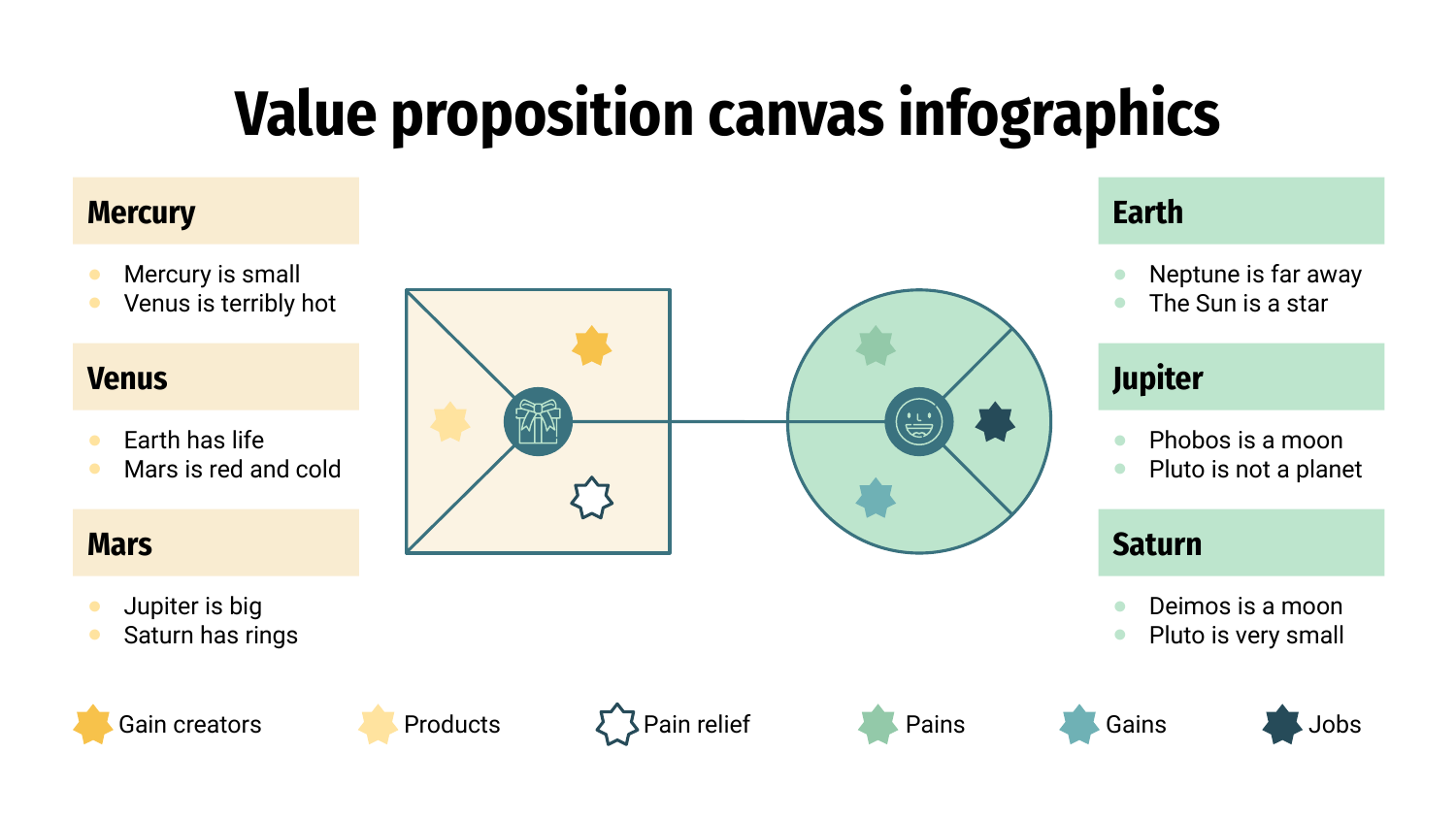

# Value proposition canvas infographics
Mercury
Mercury is small
Venus is terribly hot
Earth
Neptune is far away
The Sun is a star

Venus
Earth has life
Mars is red and cold
Jupiter
Phobos is a moon
Pluto is not a planet

Mars
Jupiter is big
Saturn has rings
Saturn
Deimos is a moon
Pluto is very small
Gain creators

Products

Pain relief

Pains

Gains

Jobs